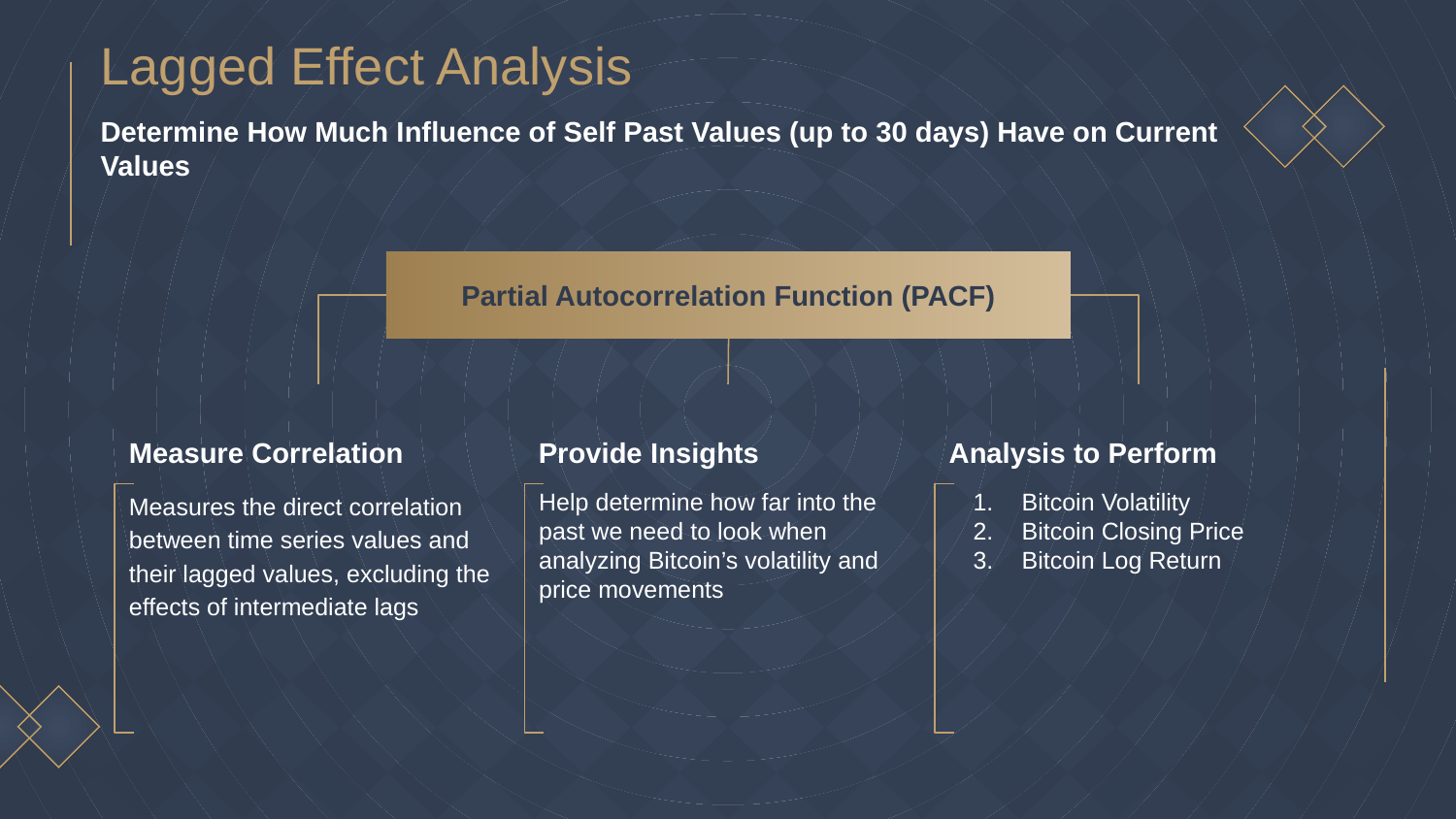

# Lagged Effect Analysis

Determine How Much Influence of Self Past Values (up to 30 days) Have on Current Values

Partial Autocorrelation Function (PACF)
Measure Correlation
Provide Insights
Analysis to Perform

Measures the direct correlation between time series values and their lagged values, excluding the effects of intermediate lags
Help determine how far into the past we need to look when analyzing Bitcoin’s volatility and price movements

Bitcoin Volatility
Bitcoin Closing Price
Bitcoin Log Return